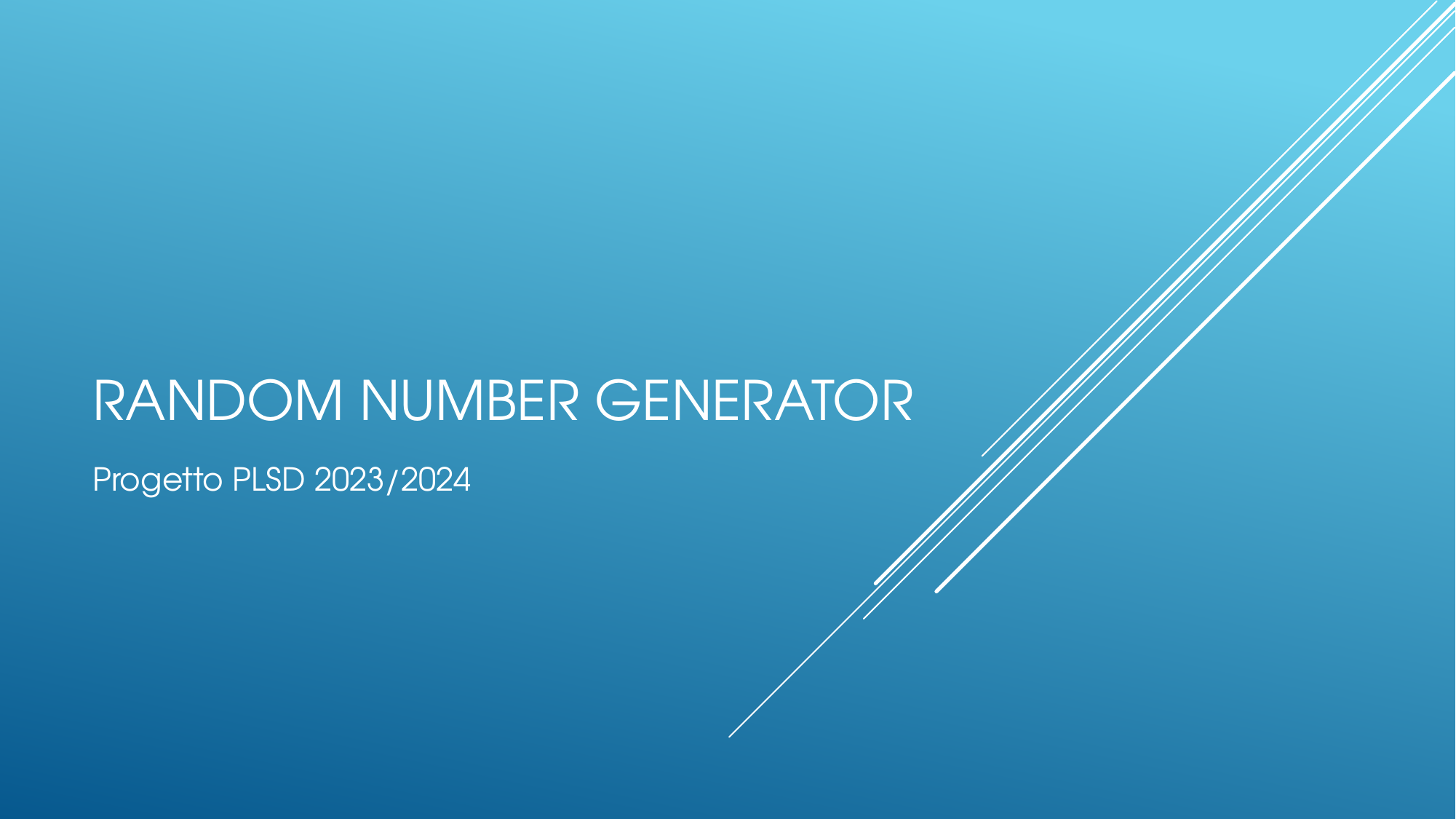

# Random number generator
Progetto PLSD 2023/2024